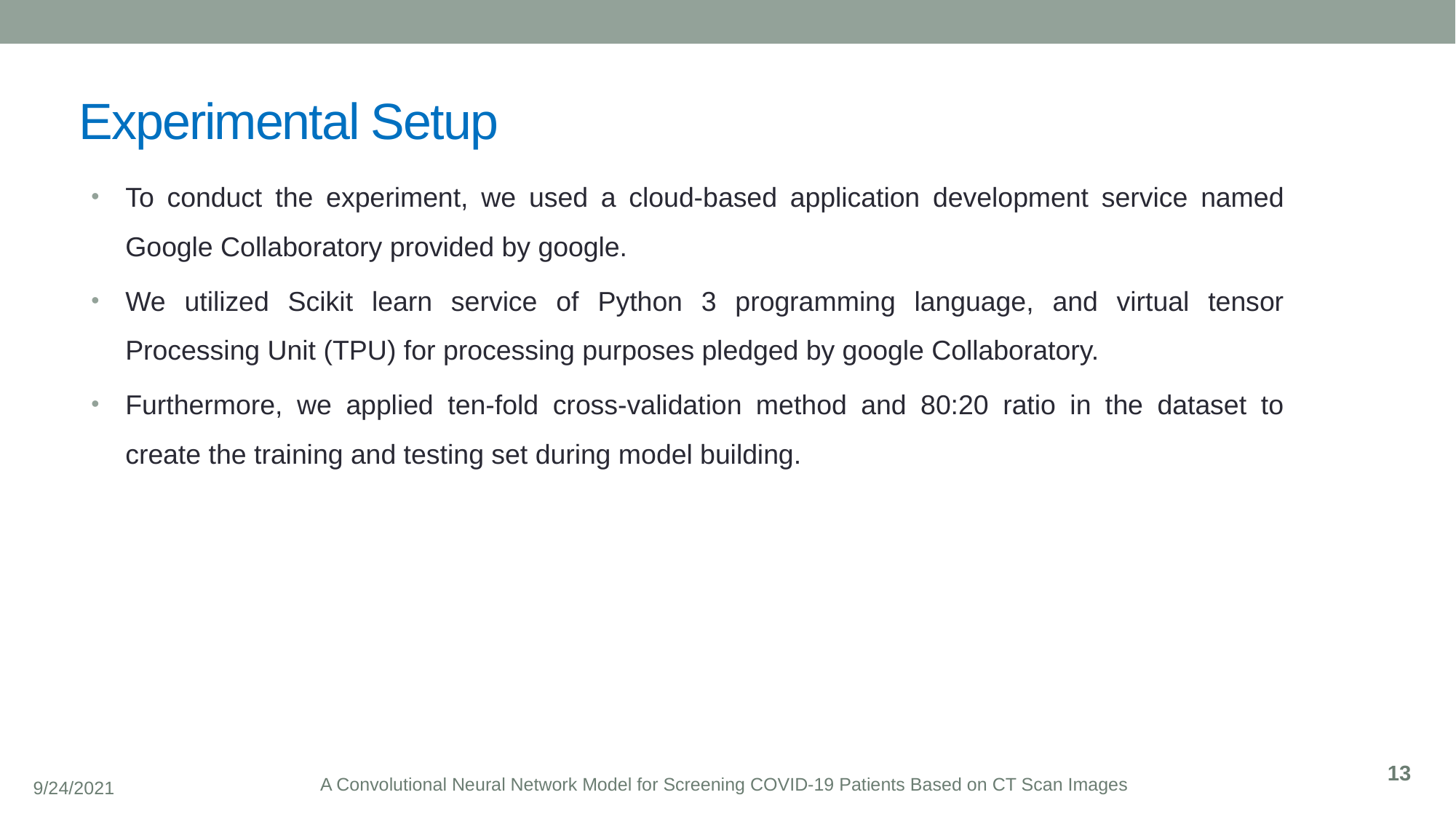

# Experimental Setup
To conduct the experiment, we used a cloud-based application development service named Google Collaboratory provided by google.
We utilized Scikit learn service of Python 3 programming language, and virtual tensor Processing Unit (TPU) for processing purposes pledged by google Collaboratory.
Furthermore, we applied ten-fold cross-validation method and 80:20 ratio in the dataset to create the training and testing set during model building.
13
A Convolutional Neural Network Model for Screening COVID-19 Patients Based on CT Scan Images
9/24/2021